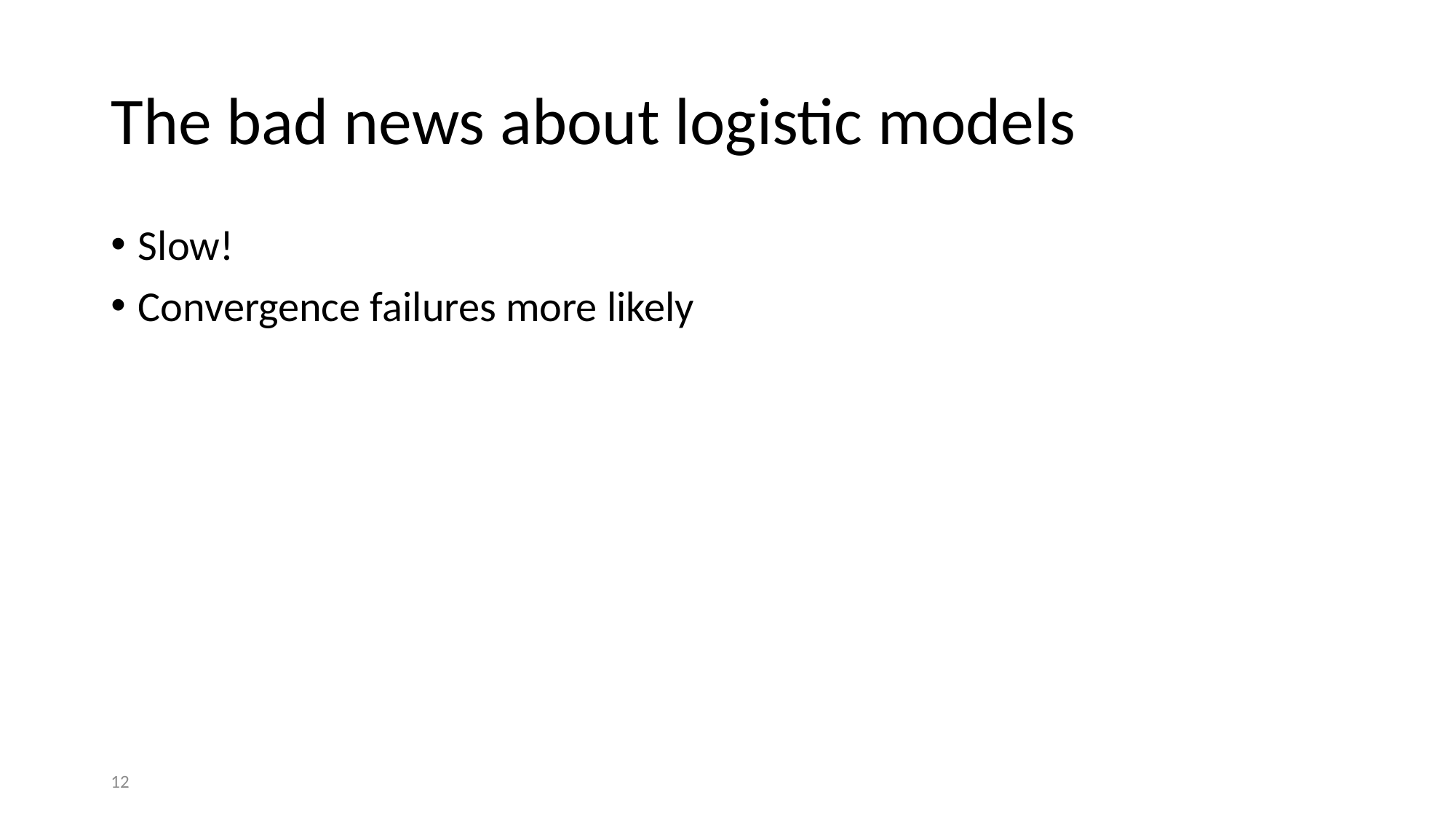

# The bad news about logistic models
Slow!
Convergence failures more likely
12